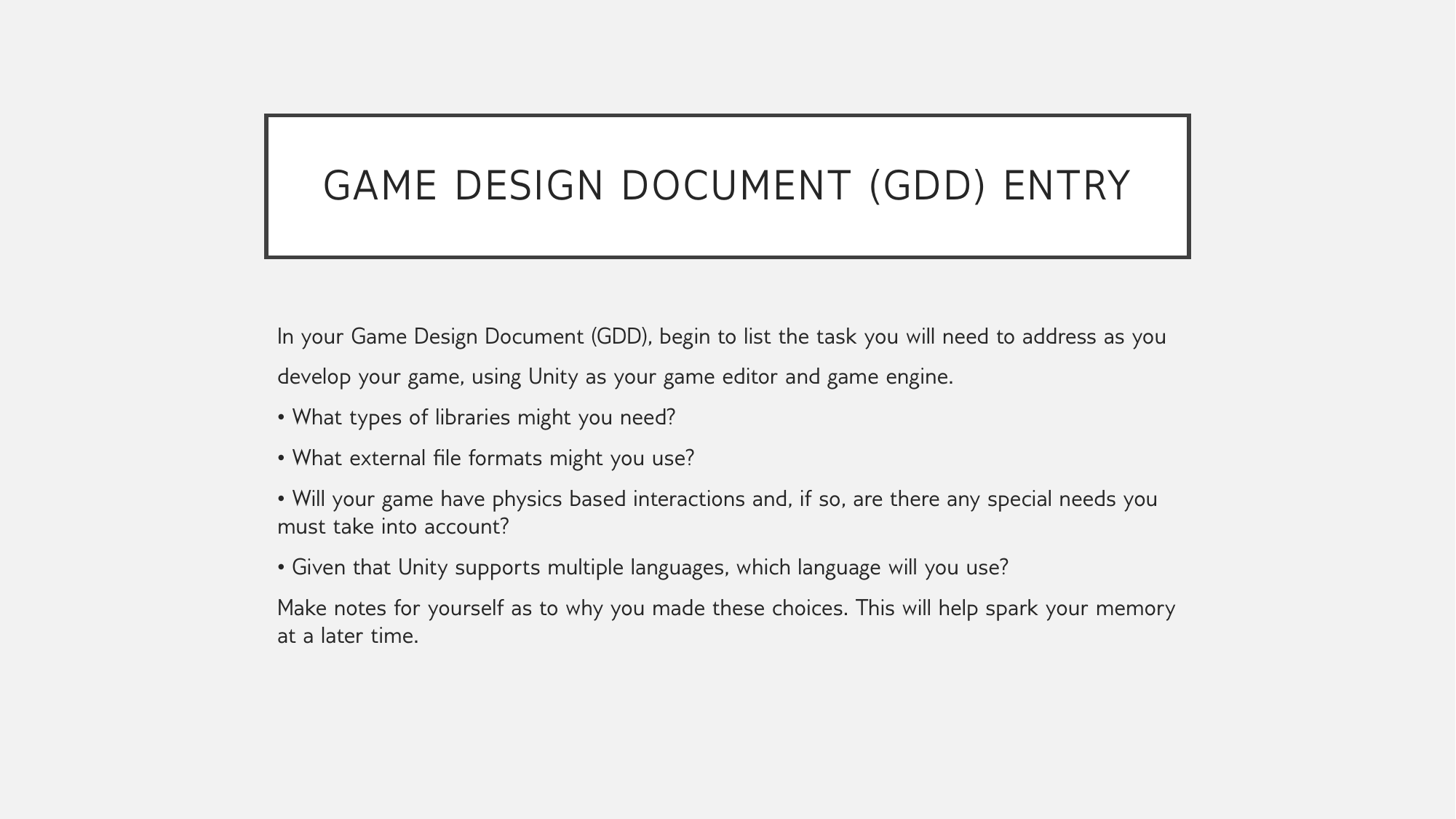

# Game Design Document (GDD) Entry
In your Game Design Document (GDD), begin to list the task you will need to address as you
develop your game, using Unity as your game editor and game engine.
• What types of libraries might you need?
• What external file formats might you use?
• Will your game have physics based interactions and, if so, are there any special needs you must take into account?
• Given that Unity supports multiple languages, which language will you use?
Make notes for yourself as to why you made these choices. This will help spark your memory at a later time.